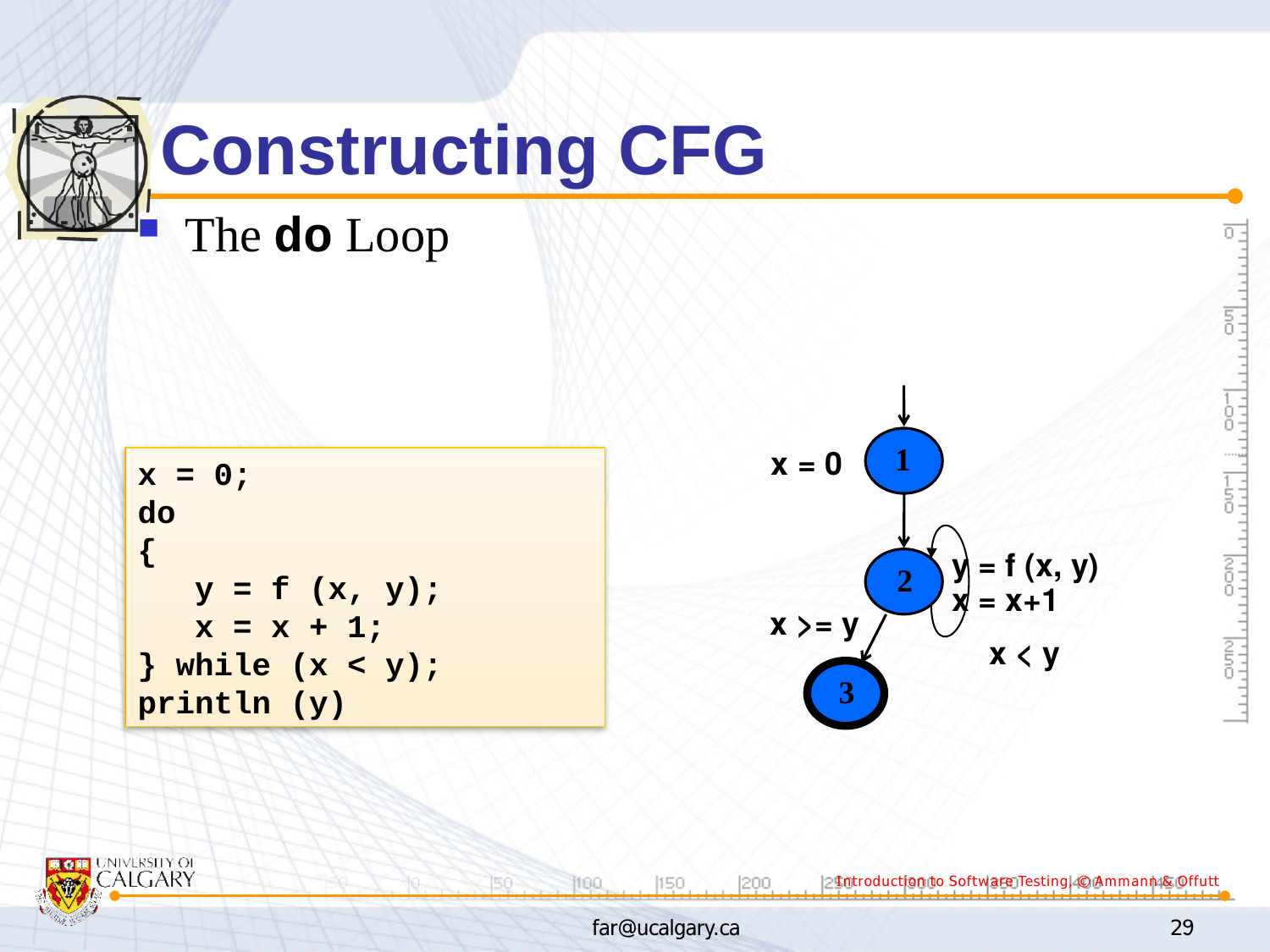

# Constructing CFG
The do Loop

1
x = 0
x = 0;
do
{
   y = f (x, y);
   x = x + 1;
} while (x < y);
println (y)

2
y = f (x, y)
x = x+1
x >= y

x < y

3
Introduction to Software Testing, © Ammann & Offutt
far@ucalgary.ca
29